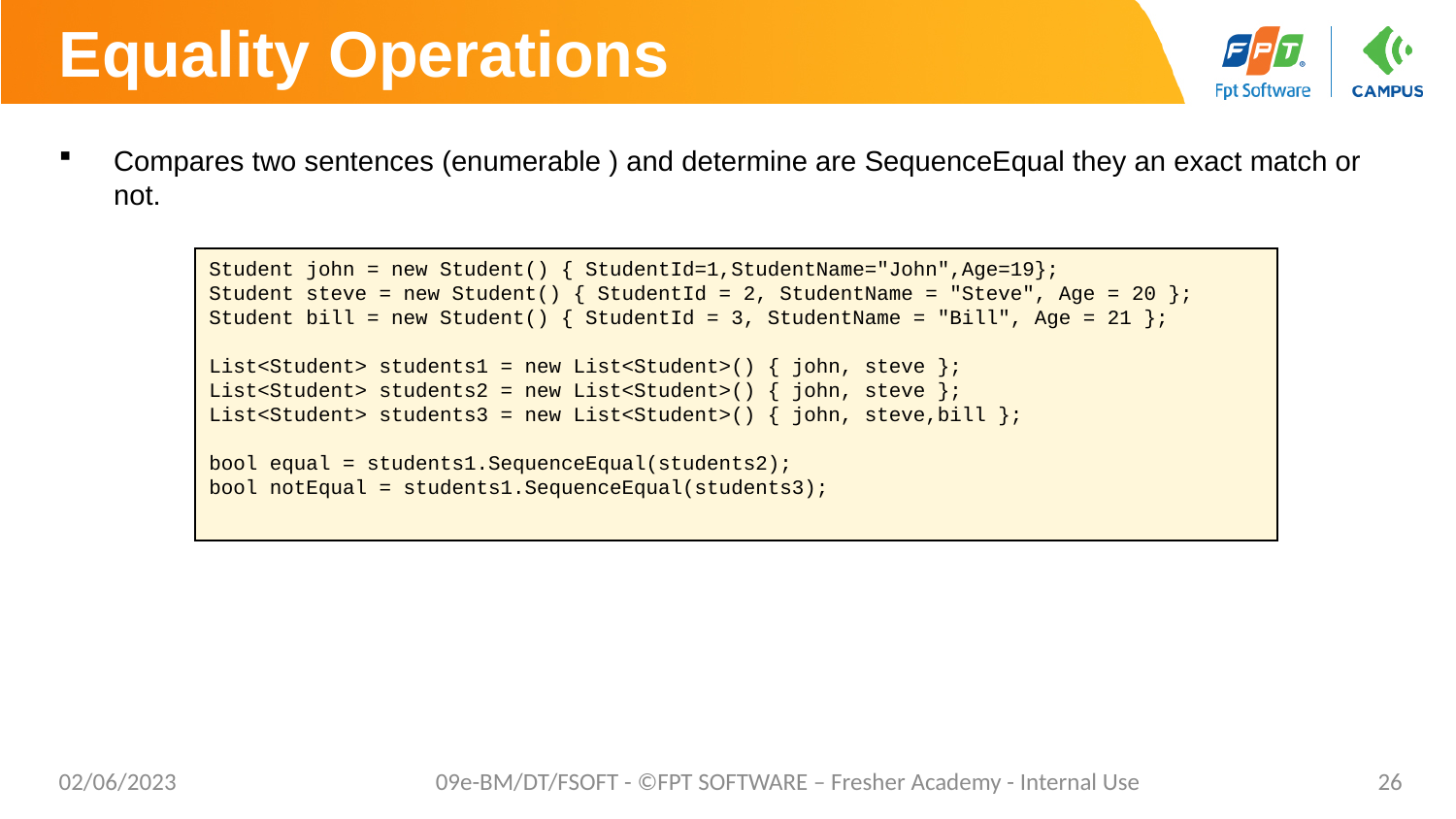

# Equality Operations
Compares two sentences (enumerable ) and determine are SequenceEqual they an exact match or not.
Student john = new Student() { StudentId=1,StudentName="John",Age=19};
Student steve = new Student() { StudentId = 2, StudentName = "Steve", Age = 20 };
Student bill = new Student() { StudentId = 3, StudentName = "Bill", Age = 21 };

List<Student> students1 = new List<Student>() { john, steve };
List<Student> students2 = new List<Student>() { john, steve };
List<Student> students3 = new List<Student>() { john, steve,bill };

bool equal = students1.SequenceEqual(students2);
bool notEqual = students1.SequenceEqual(students3);
02/06/2023
09e-BM/DT/FSOFT - ©FPT SOFTWARE – Fresher Academy - Internal Use
26